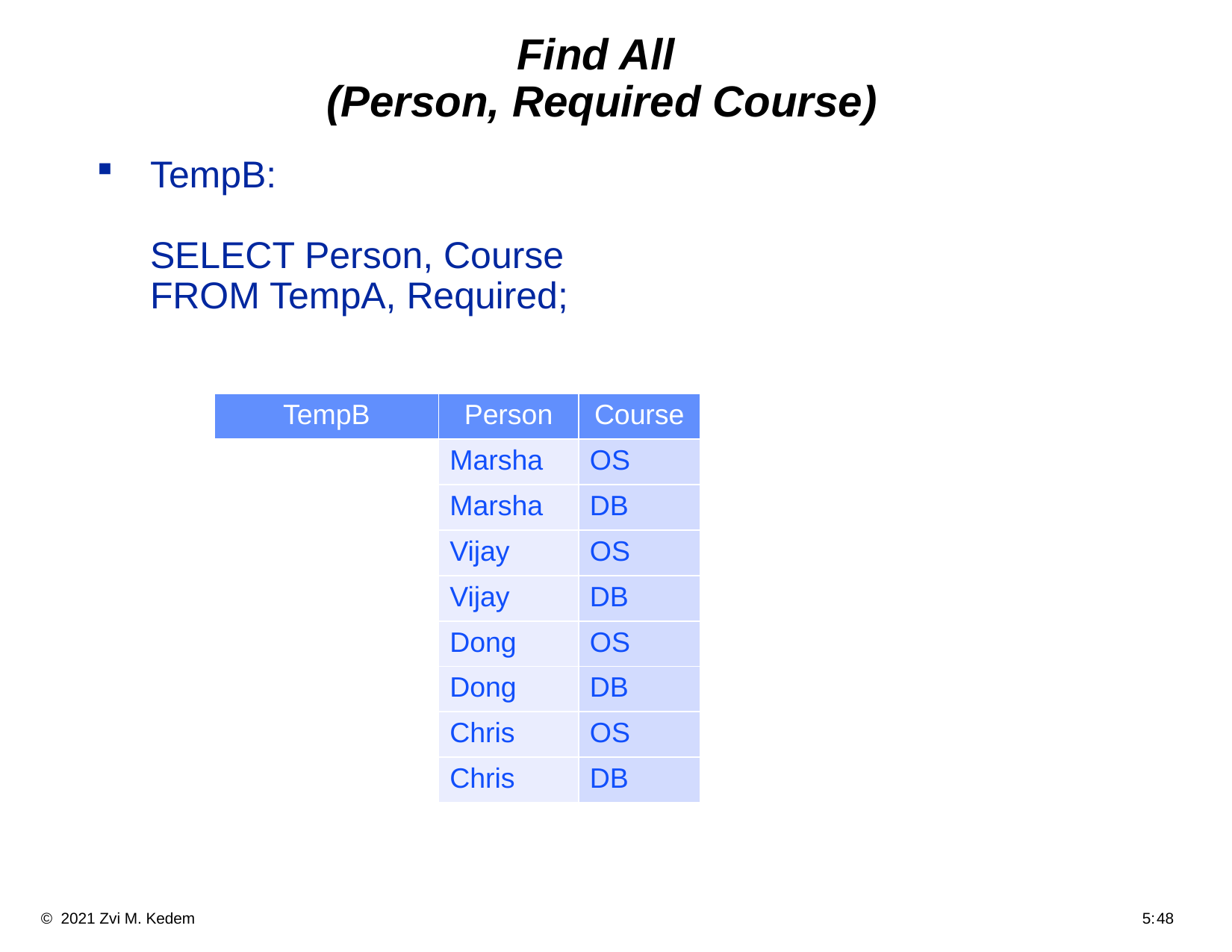

# Find All (Person, Required Course)
TempB:
SELECT Person, Course
FROM TempA, Required;
| TempB | Person | Course |
| --- | --- | --- |
|  | Marsha | OS |
|  | Marsha | DB |
|  | Vijay | OS |
|  | Vijay | DB |
|  | Dong | OS |
|  | Dong | DB |
|  | Chris | OS |
|  | Chris | DB |